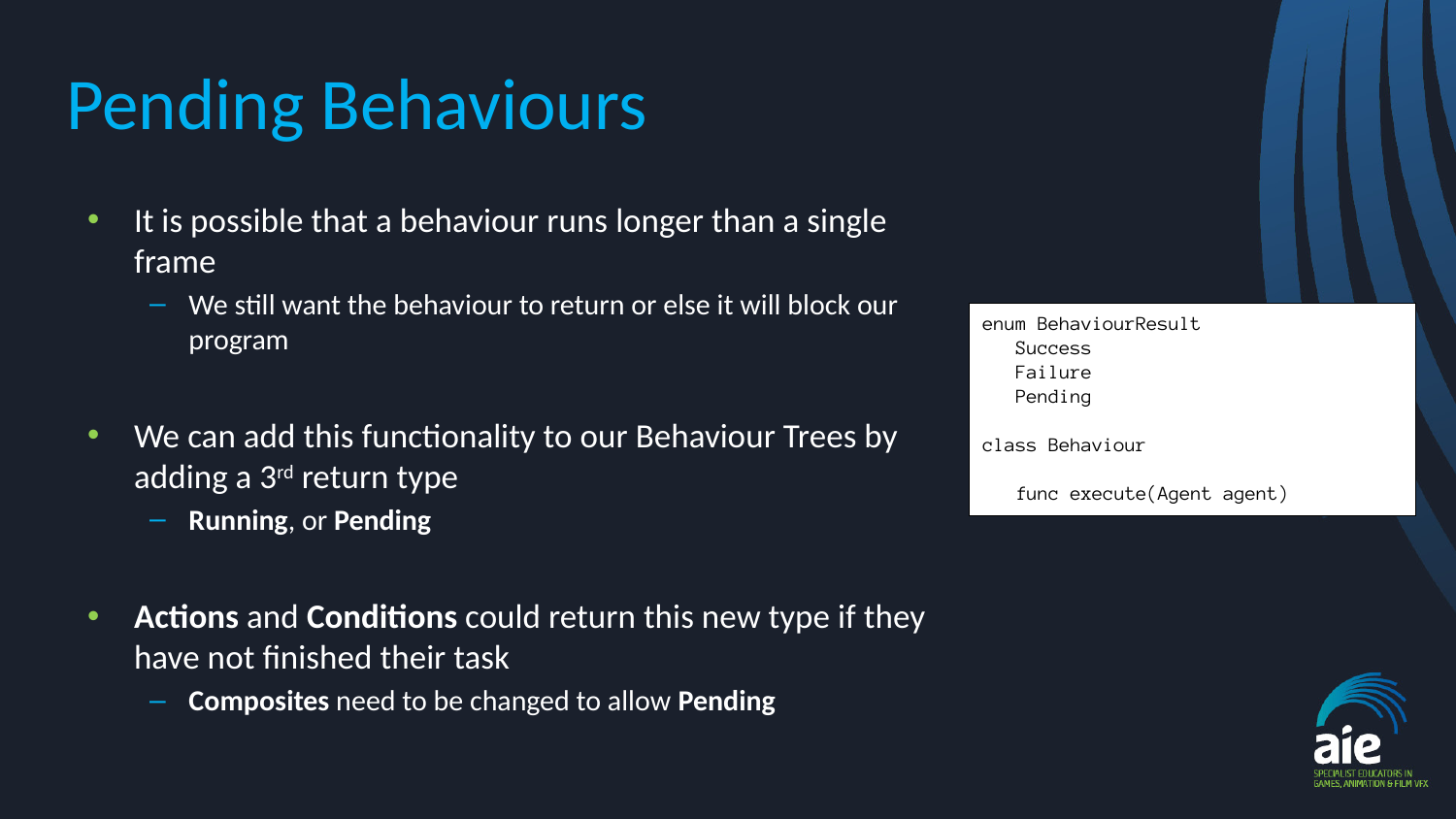

# Pending Behaviours
It is possible that a behaviour runs longer than a single frame
We still want the behaviour to return or else it will block our program

We can add this functionality to our Behaviour Trees by adding a 3rd return type
Running, or Pending

Actions and Conditions could return this new type if they have not finished their task
Composites need to be changed to allow Pending
enum BehaviourResult
   Success
   Failure
   Pending

class Behaviour

   func execute(Agent agent)